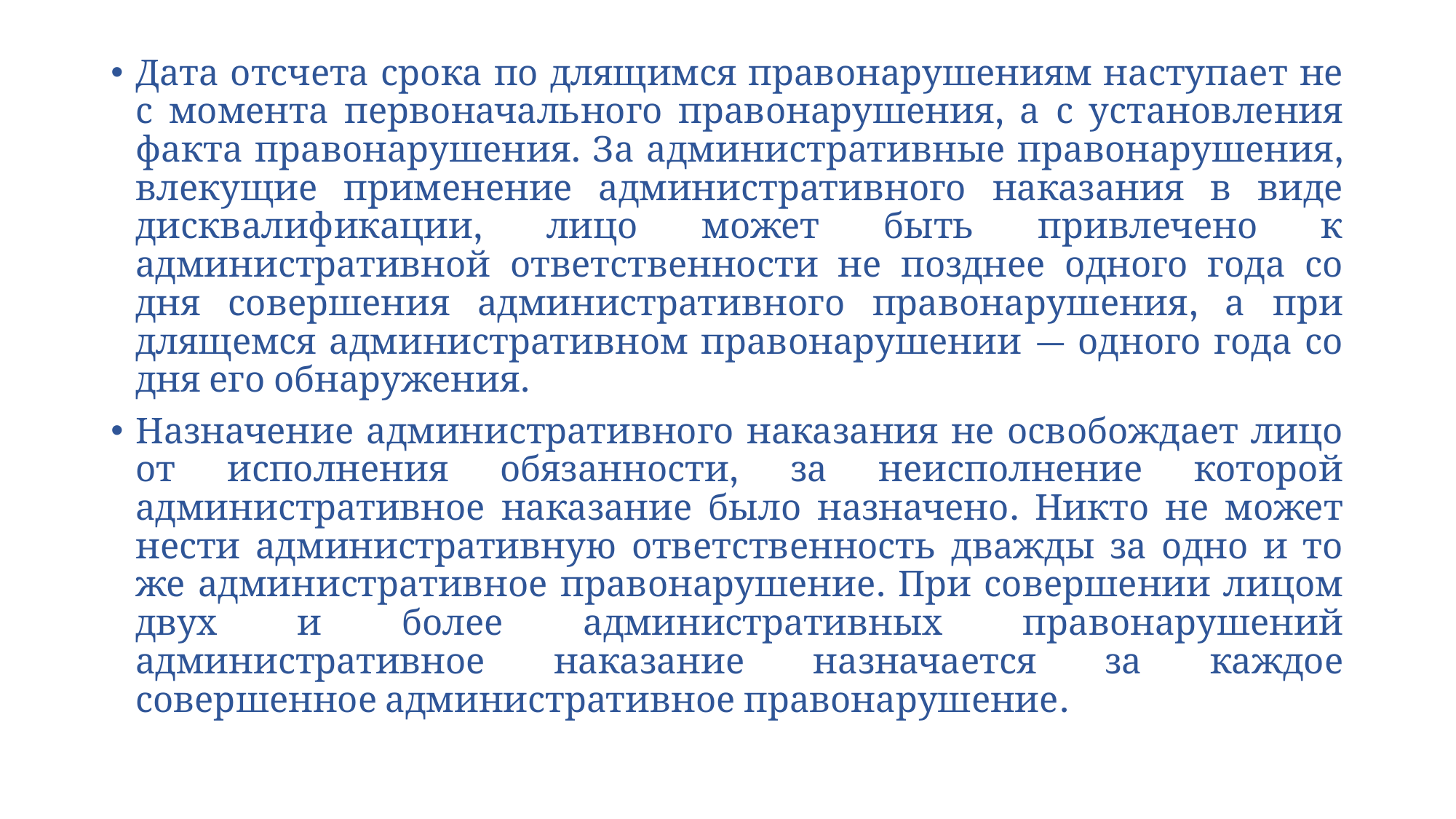

Дата отсчета срока по длящимся правонарушениям наступает не с момента первоначального правонарушения, а с установления факта правонарушения. За административные правонарушения, влекущие применение административного наказания в виде дисквалификации, лицо может быть привлечено к административной ответственности не позднее одного года со дня совершения административного правонарушения, а при длящемся административном правонарушении — одного года со дня его обнаружения.
Назначение административного наказания не освобождает лицо от исполнения обязанности, за неисполнение которой административное наказание было назначено. Никто не может нести административную ответственность дважды за одно и то же административное правонарушение. При совершении лицом двух и более административных правонарушений административное наказание назначается за каждое совершенное административное правонарушение.